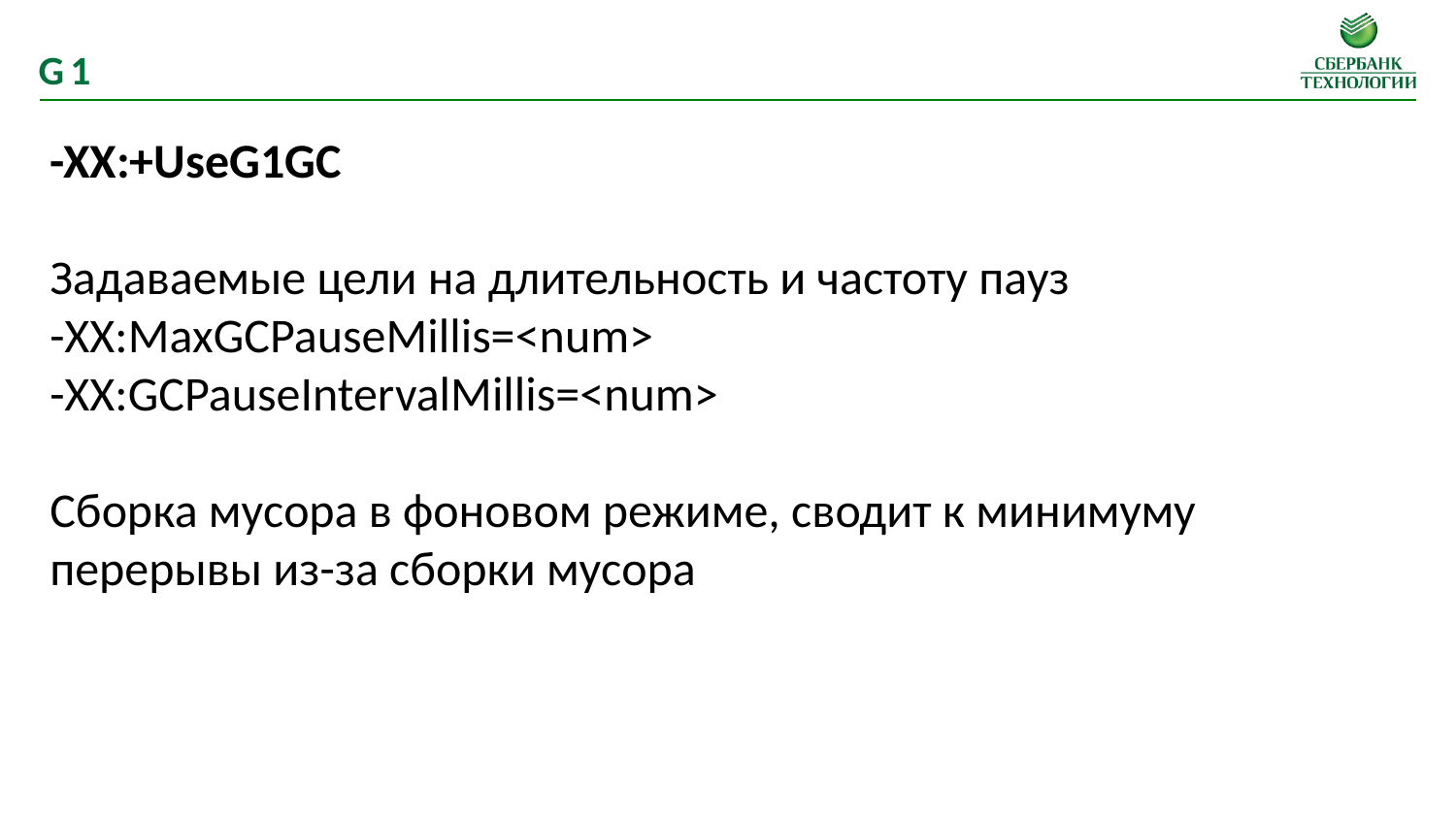

G1
-XX:+UseG1GC

Задаваемые цели на длительность и частоту пауз
-XX:MaxGCPauseMillis=<num>
-XX:GCPauseIntervalMillis=<num>
Сборка мусора в фоновом режиме, сводит к минимуму перерывы из-за сборки мусора